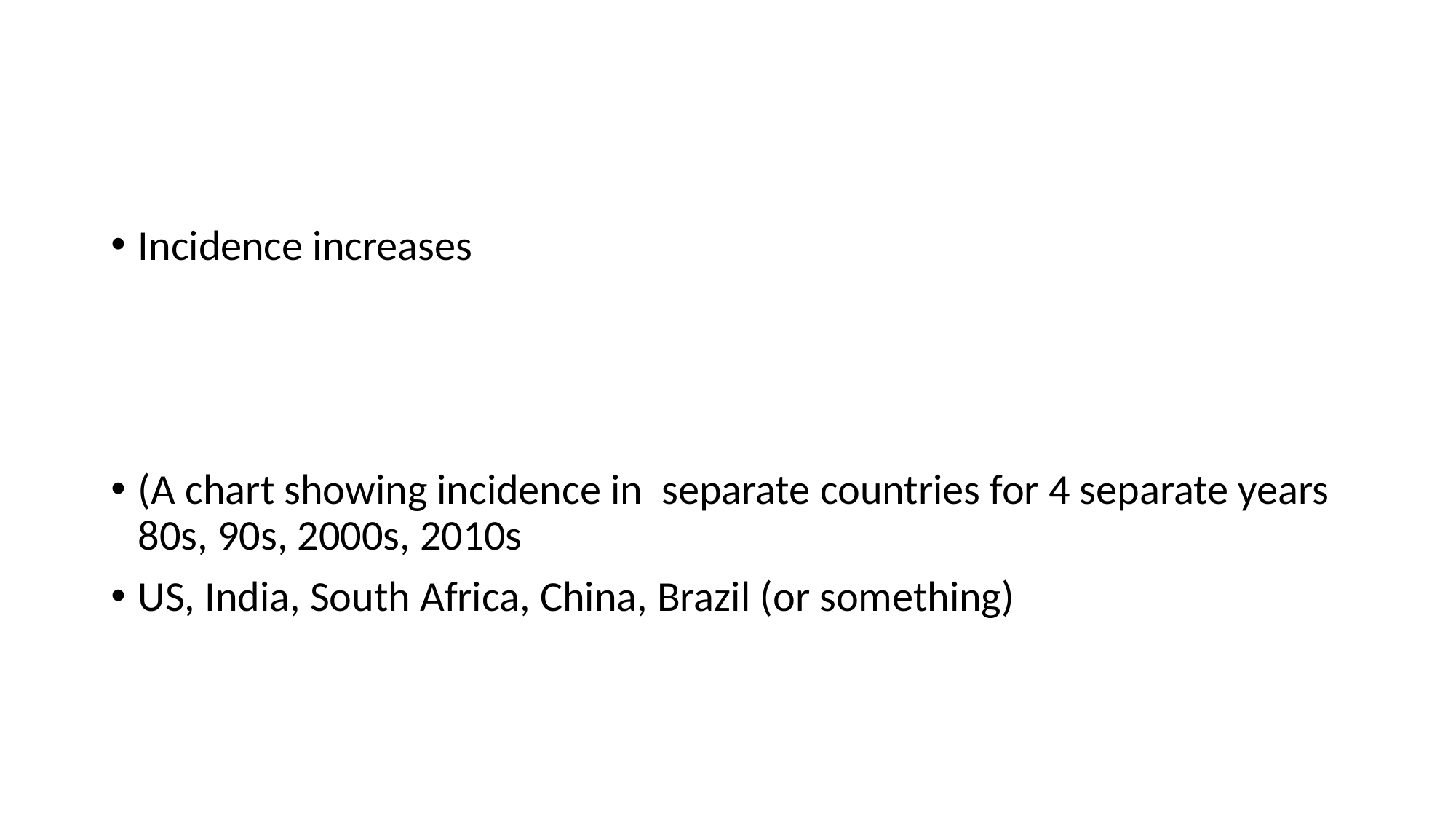

Incidence increases

(A chart showing incidence in  separate countries for 4 separate years 80s, 90s, 2000s, 2010s
US, India, South Africa, China, Brazil (or something)